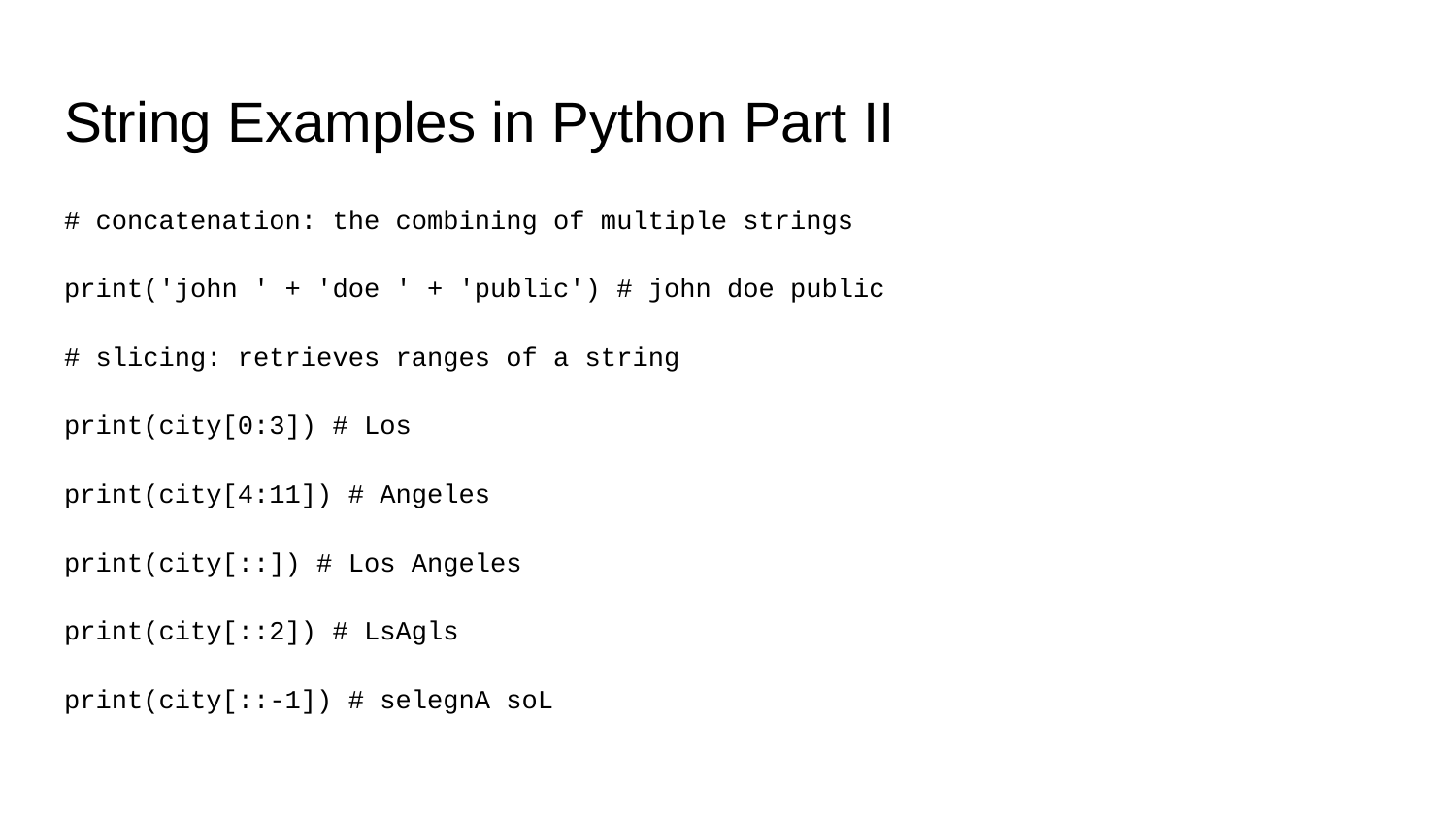

# String Examples in Python Part II
# concatenation: the combining of multiple strings
print('john ' + 'doe ' + 'public') # john doe public
# slicing: retrieves ranges of a string
print(city[0:3]) # Los
print(city[4:11]) # Angeles
print(city[::]) # Los Angeles
print(city[::2]) # LsAgls
print(city[::-1]) # selegnA soL